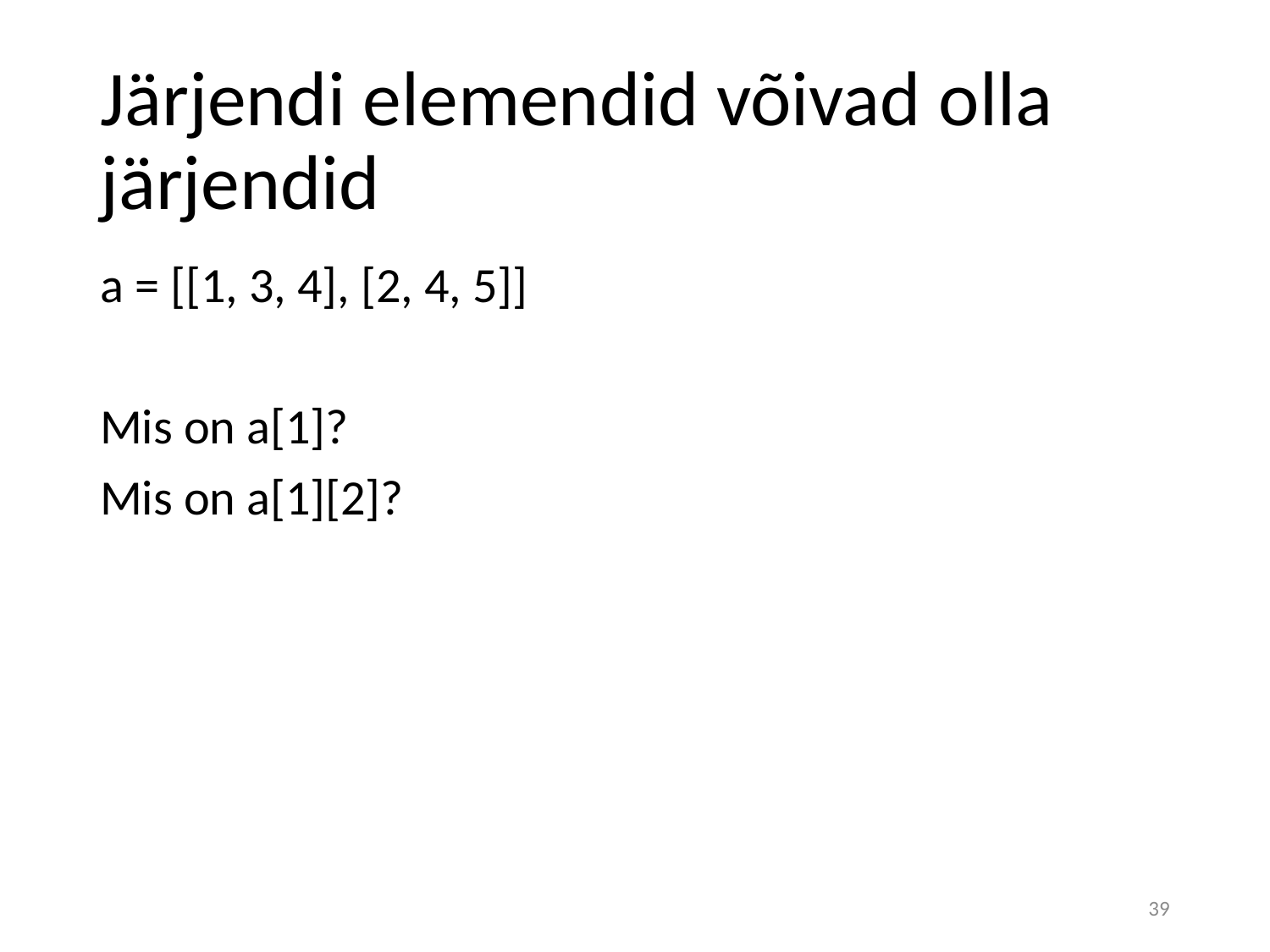

# Järjendi elemendid võivad olla järjendid
a = [[1, 3, 4], [2, 4, 5]]

Mis on a[1]?
Mis on a[1][2]?
39